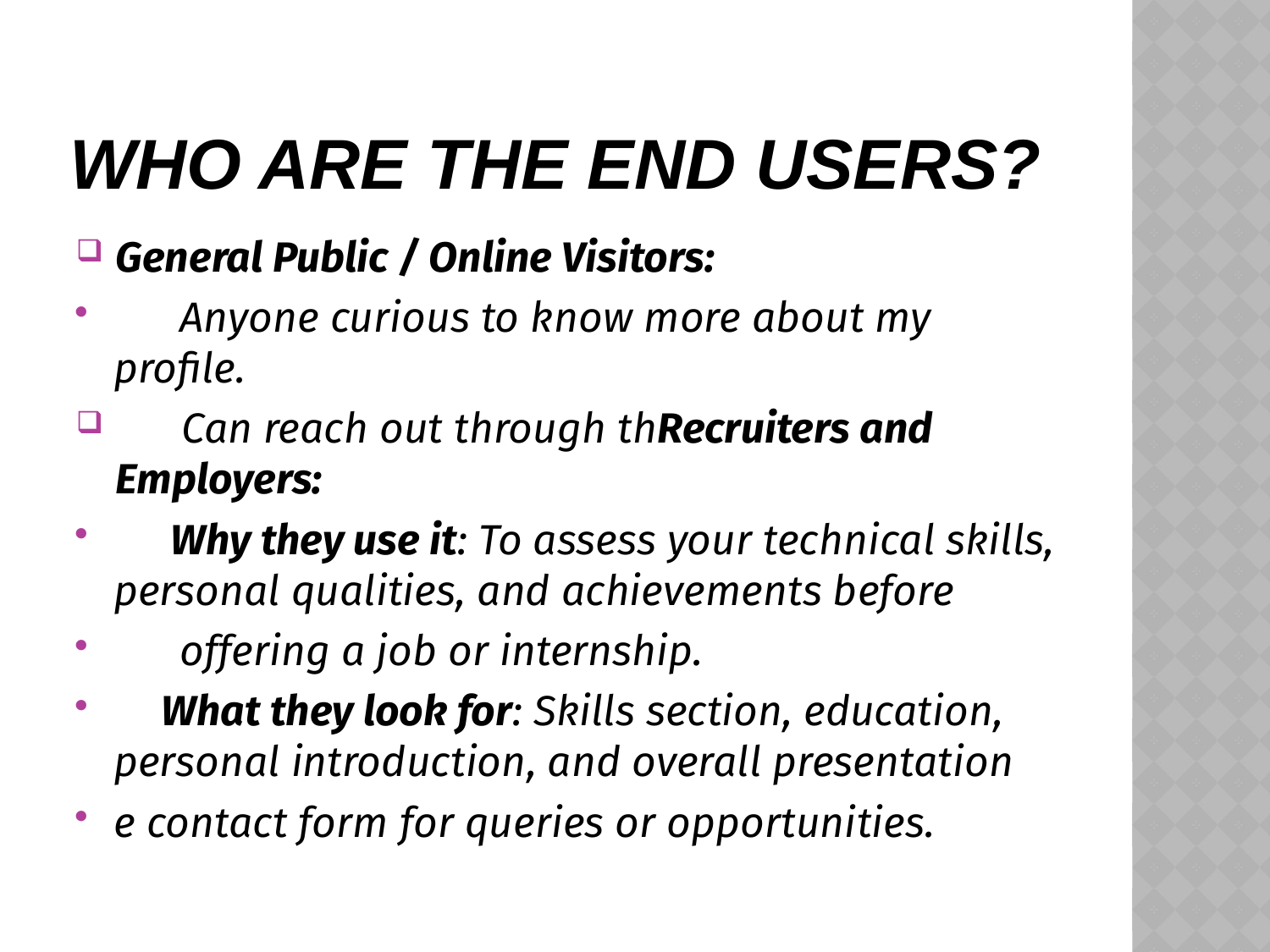

# WHO ARE THE END USERS?
General Public / Online Visitors:
      Anyone curious to know more about my profile.
      Can reach out through thRecruiters and Employers:
      Why they use it: To assess your technical skills, personal qualities, and achievements before
      offering a job or internship.
     What they look for: Skills section, education, personal introduction, and overall presentation
e contact form for queries or opportunities.